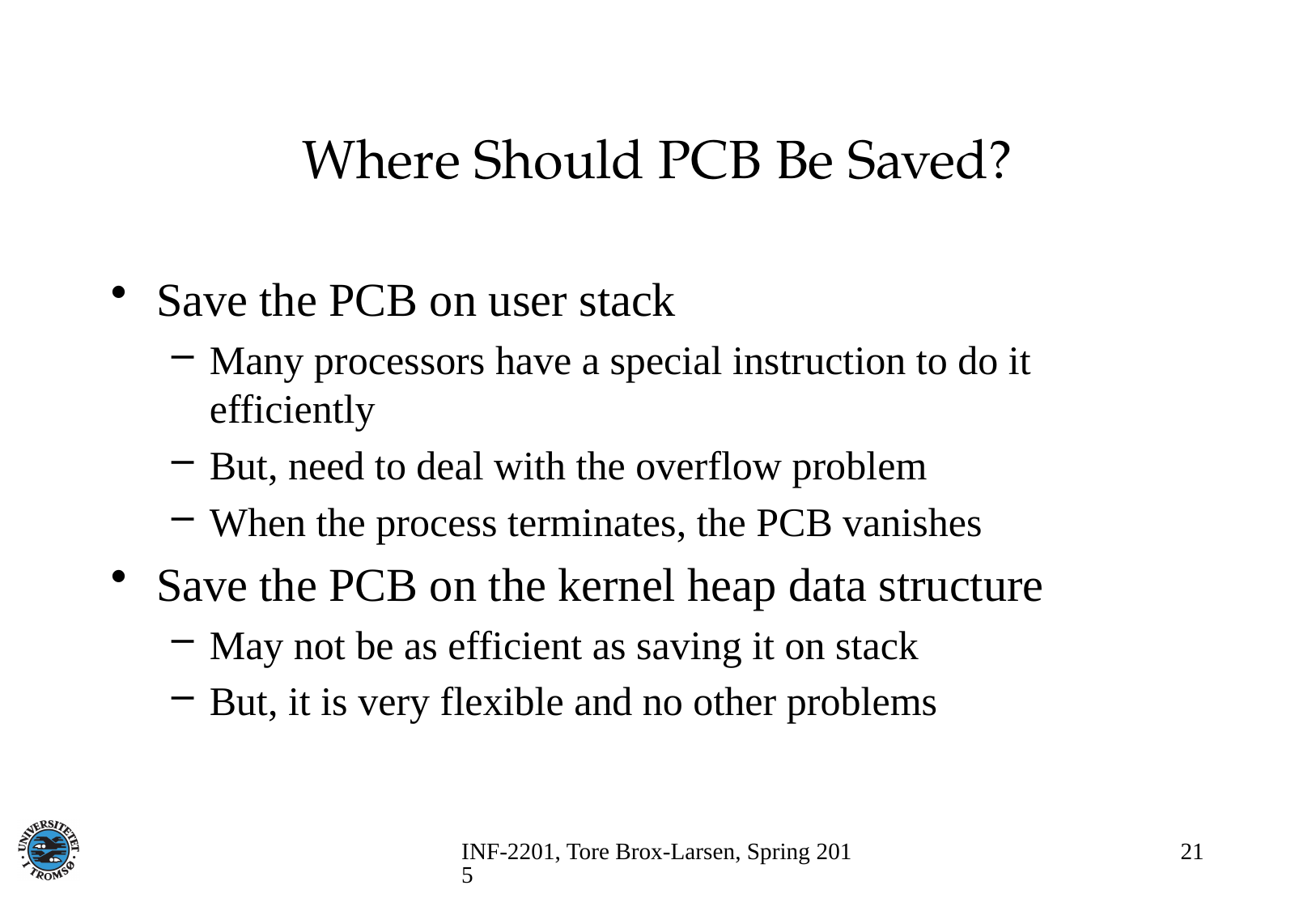

# Where Should PCB Be Saved?
Save the PCB on user stack
Many processors have a special instruction to do it efficiently
But, need to deal with the overflow problem
When the process terminates, the PCB vanishes
Save the PCB on the kernel heap data structure
May not be as efficient as saving it on stack
But, it is very flexible and no other problems
INF-2201, Tore Brox-Larsen, Spring 2015
21